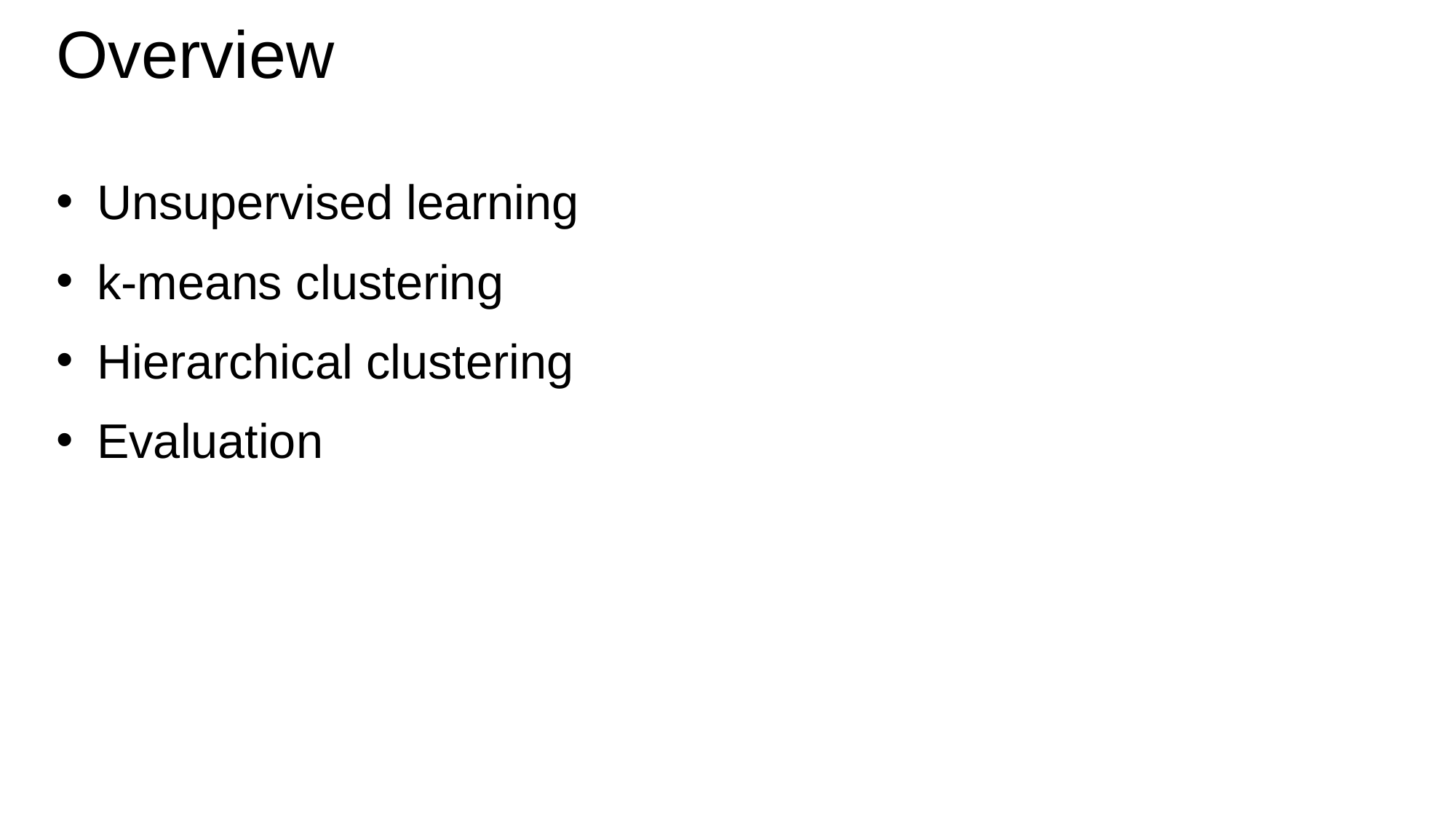

# Overview
Unsupervised learning
k-means clustering
Hierarchical clustering
Evaluation